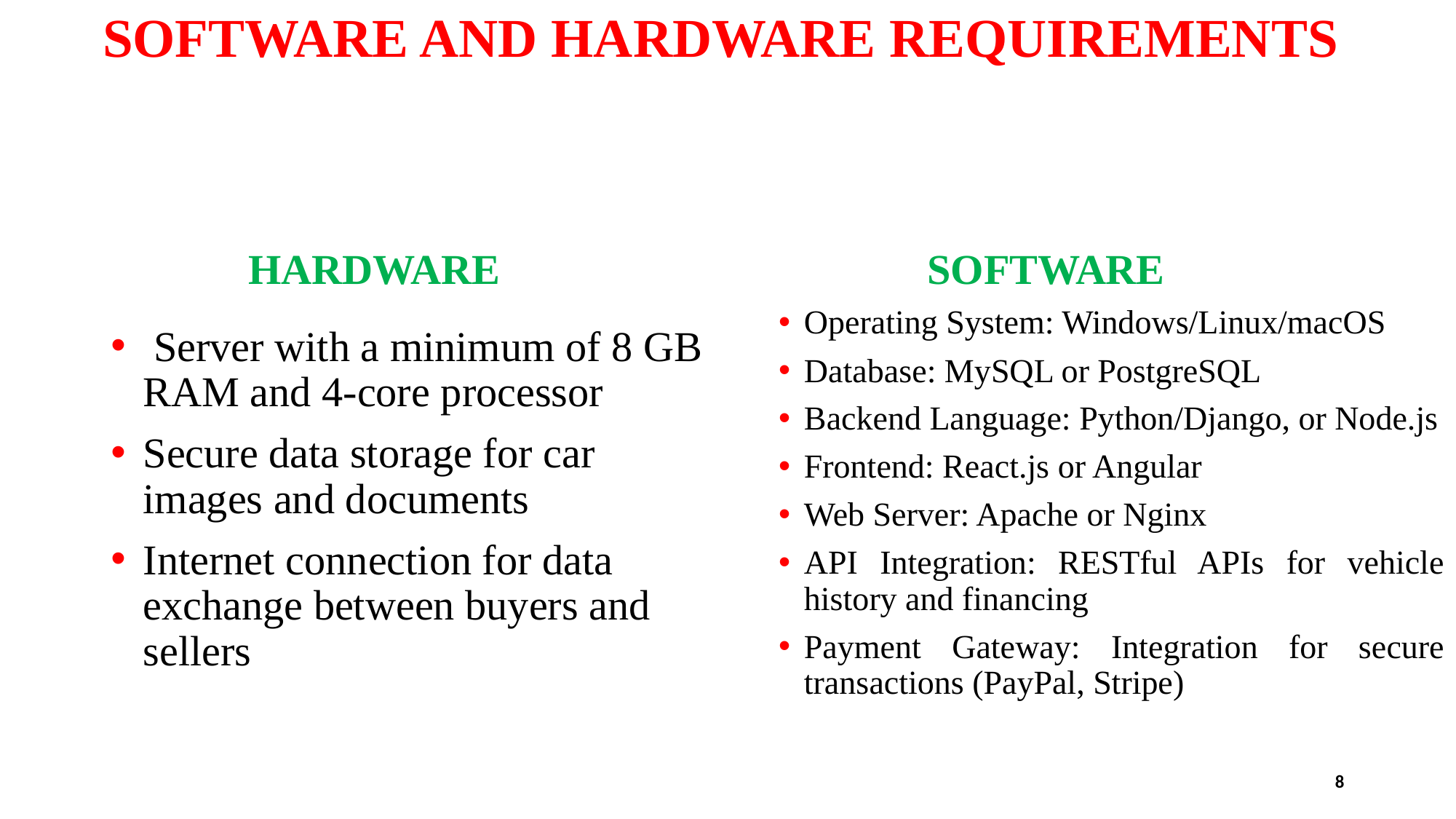

# SOFTWARE AND HARDWARE REQUIREMENTS
HARDWARE
SOFTWARE
Operating System: Windows/Linux/macOS
Database: MySQL or PostgreSQL
Backend Language: Python/Django, or Node.js
Frontend: React.js or Angular
Web Server: Apache or Nginx
API Integration: RESTful APIs for vehicle history and financing
Payment Gateway: Integration for secure transactions (PayPal, Stripe)

 Server with a minimum of 8 GB RAM and 4-core processor
Secure data storage for car images and documents
Internet connection for data exchange between buyers and sellers

8